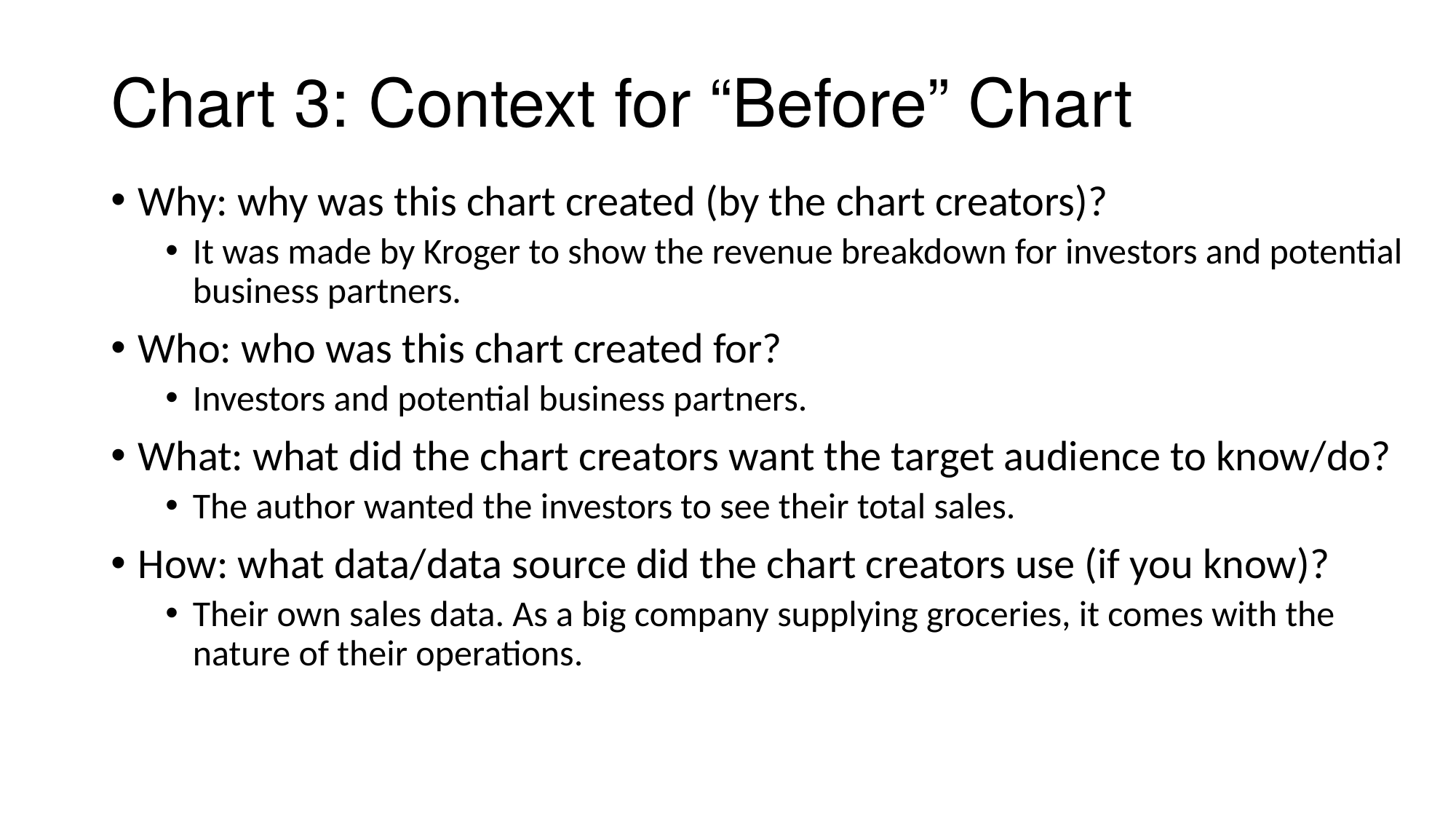

# Chart 3: Context for “Before” Chart
Why: why was this chart created (by the chart creators)?
It was made by Kroger to show the revenue breakdown for investors and potential business partners.
Who: who was this chart created for?
Investors and potential business partners.
What: what did the chart creators want the target audience to know/do?
The author wanted the investors to see their total sales.
How: what data/data source did the chart creators use (if you know)?
Their own sales data. As a big company supplying groceries, it comes with the nature of their operations.